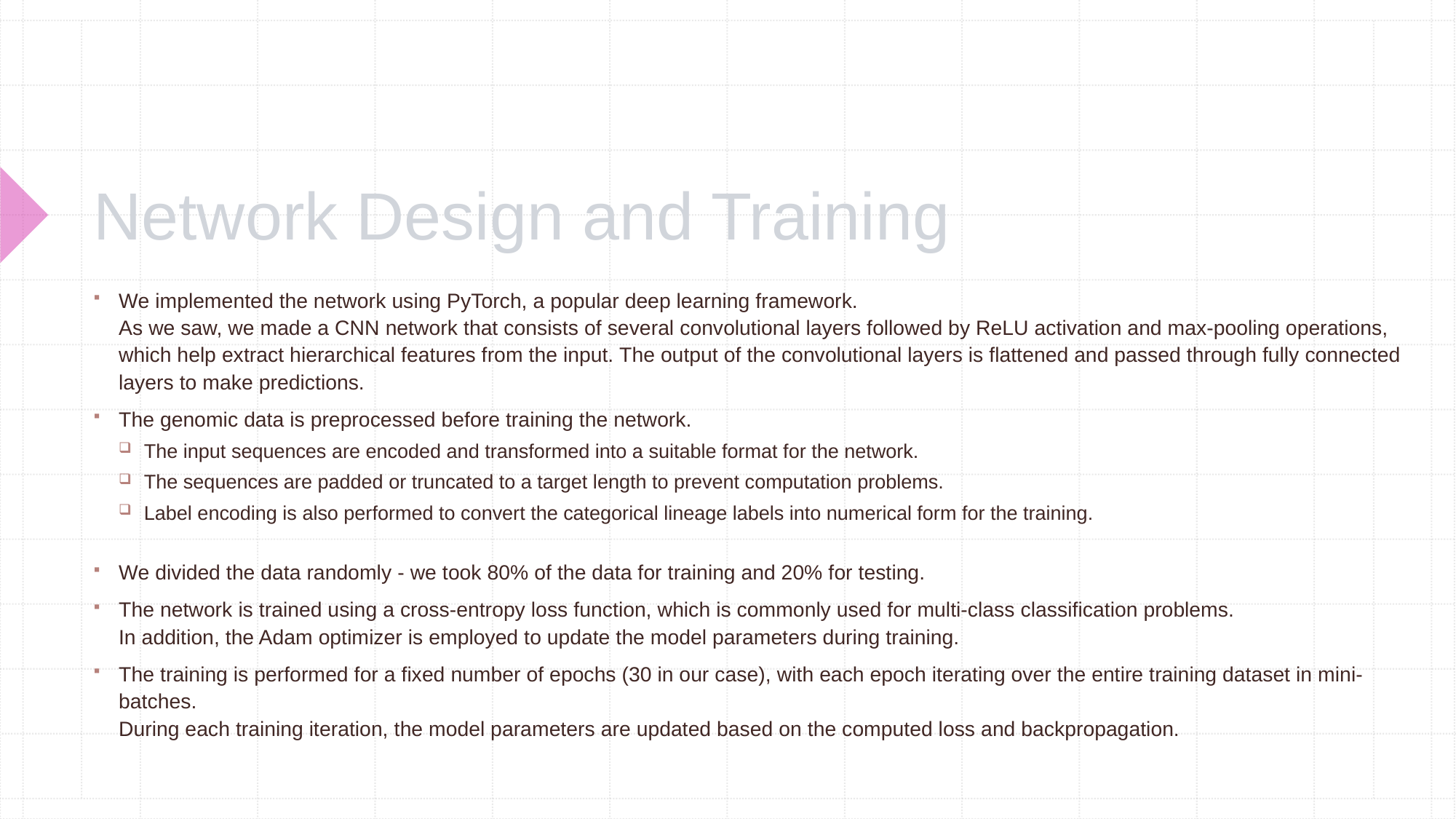

# Network Design and Training
We implemented the network using PyTorch, a popular deep learning framework.
As we saw, we made a CNN network that consists of several convolutional layers followed by ReLU activation and max-pooling operations, which help extract hierarchical features from the input. The output of the convolutional layers is flattened and passed through fully connected layers to make predictions.
The genomic data is preprocessed before training the network.
The input sequences are encoded and transformed into a suitable format for the network.
The sequences are padded or truncated to a target length to prevent computation problems.
Label encoding is also performed to convert the categorical lineage labels into numerical form for the training.
We divided the data randomly - we took 80% of the data for training and 20% for testing.
The network is trained using a cross-entropy loss function, which is commonly used for multi-class classification problems.
In addition, the Adam optimizer is employed to update the model parameters during training.
The training is performed for a fixed number of epochs (30 in our case), with each epoch iterating over the entire training dataset in mini-batches.
During each training iteration, the model parameters are updated based on the computed loss and backpropagation.